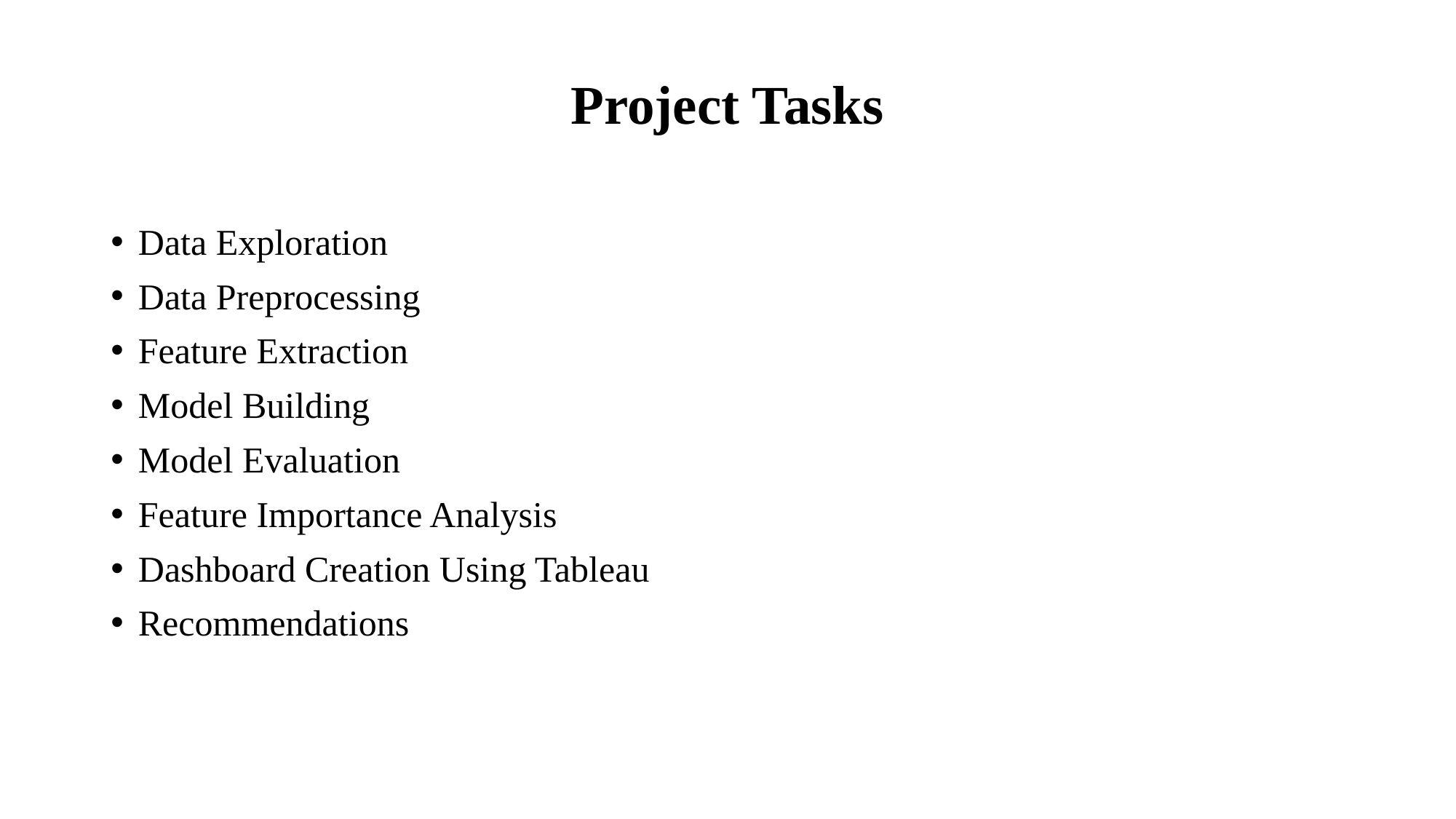

# Project Tasks
Data Exploration
Data Preprocessing
Feature Extraction
Model Building
Model Evaluation
Feature Importance Analysis
Dashboard Creation Using Tableau
Recommendations